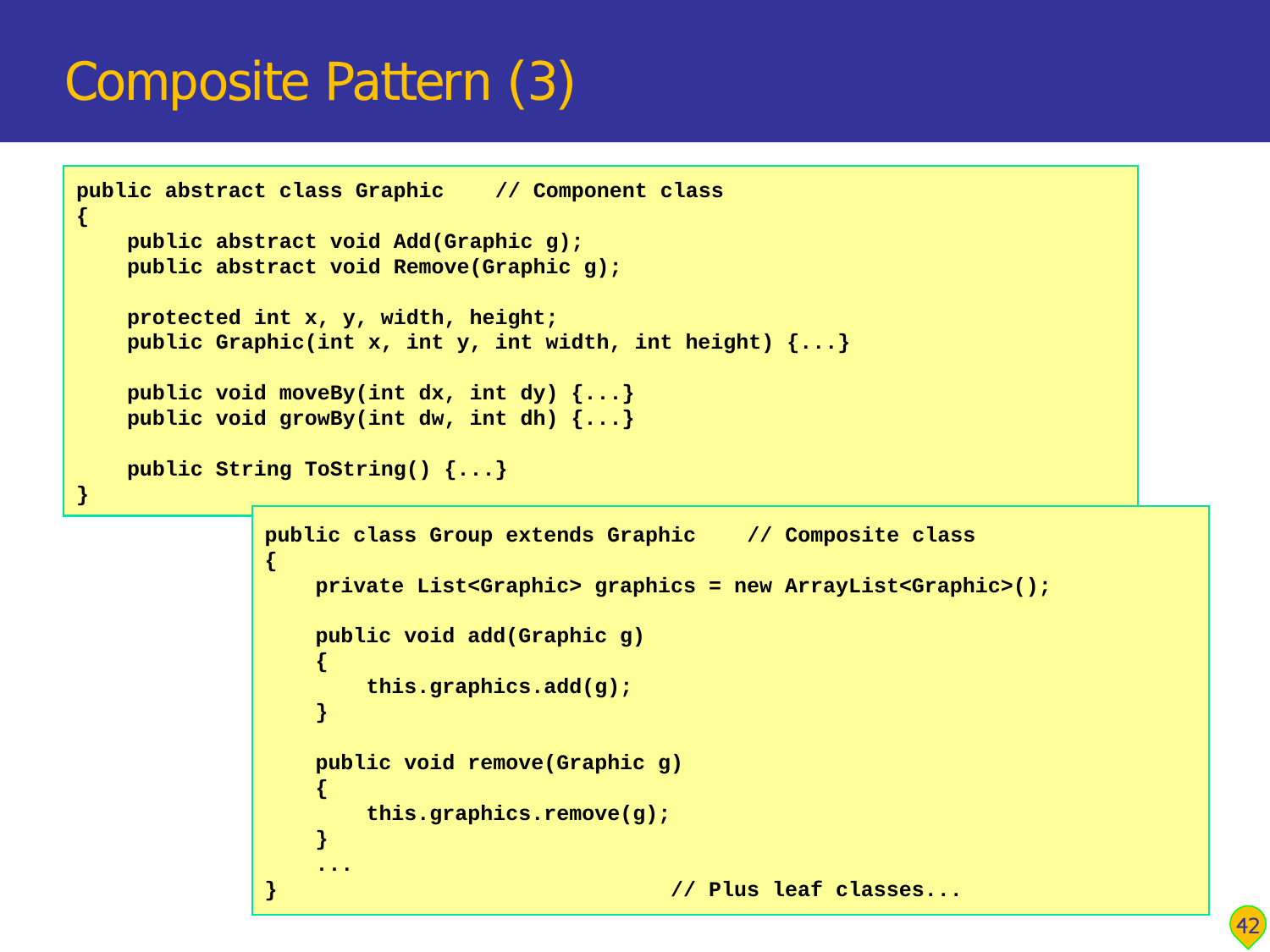

# Composite Pattern (3)
public abstract class Graphic    // Component class
{
    public abstract void Add(Graphic g);
    public abstract void Remove(Graphic g);

    protected int x, y, width, height;
    public Graphic(int x, int y, int width, int height) {...}

    public void moveBy(int dx, int dy) {...}
    public void growBy(int dw, int dh) {...}

    public String ToString() {...}
}
public class Group extends Graphic    // Composite class
{
    private List<Graphic> graphics = new ArrayList<Graphic>();

    public void add(Graphic g)
    {
        this.graphics.add(g);
    }

    public void remove(Graphic g)
    {
        this.graphics.remove(g);
    }
    ...
}                               // Plus leaf classes...
42